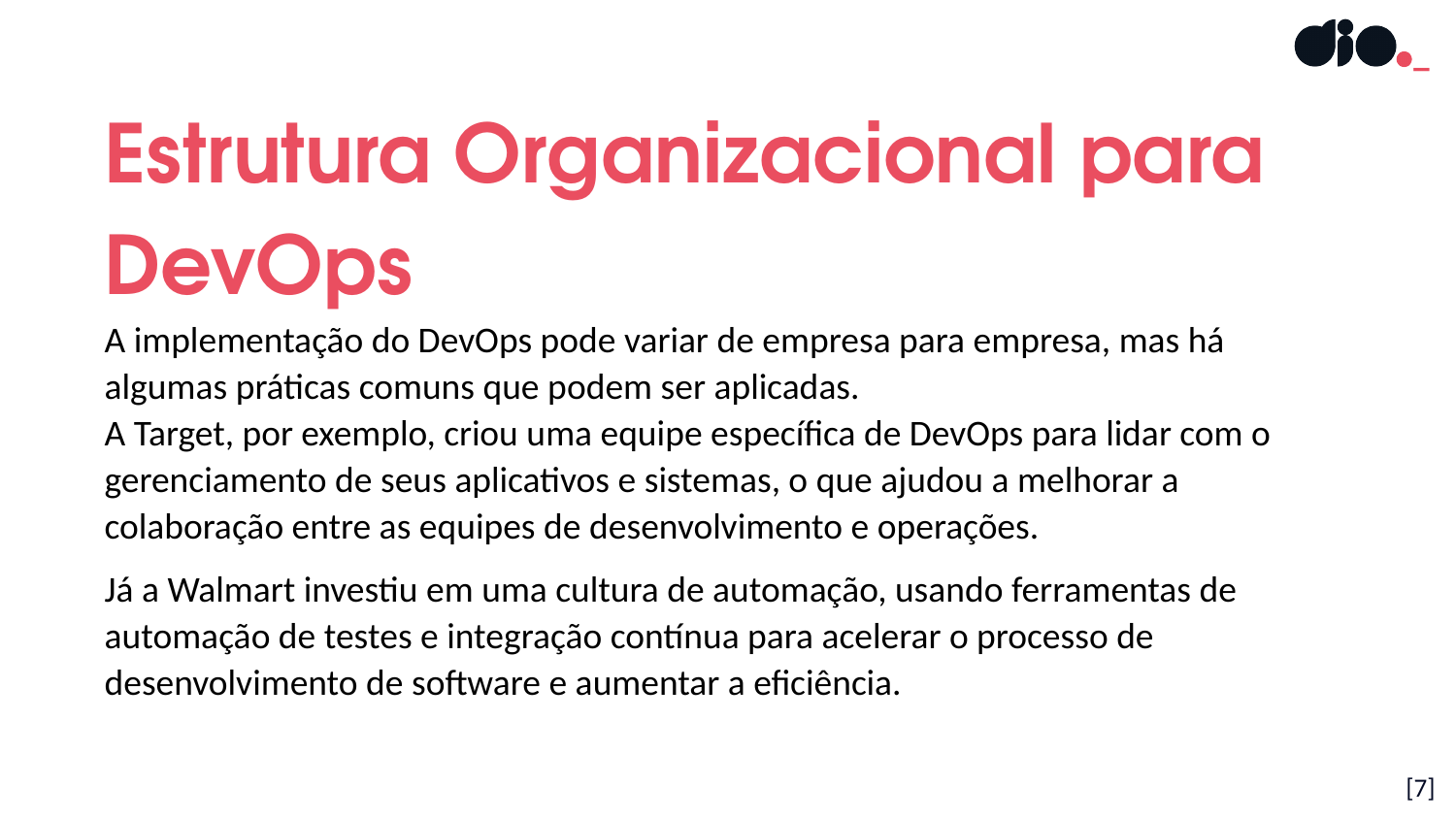

Estrutura Organizacional para DevOps
A implementação do DevOps pode variar de empresa para empresa, mas há algumas práticas comuns que podem ser aplicadas.
A Target, por exemplo, criou uma equipe específica de DevOps para lidar com o gerenciamento de seus aplicativos e sistemas, o que ajudou a melhorar a colaboração entre as equipes de desenvolvimento e operações.
Já a Walmart investiu em uma cultura de automação, usando ferramentas de automação de testes e integração contínua para acelerar o processo de desenvolvimento de software e aumentar a eficiência.
[7]